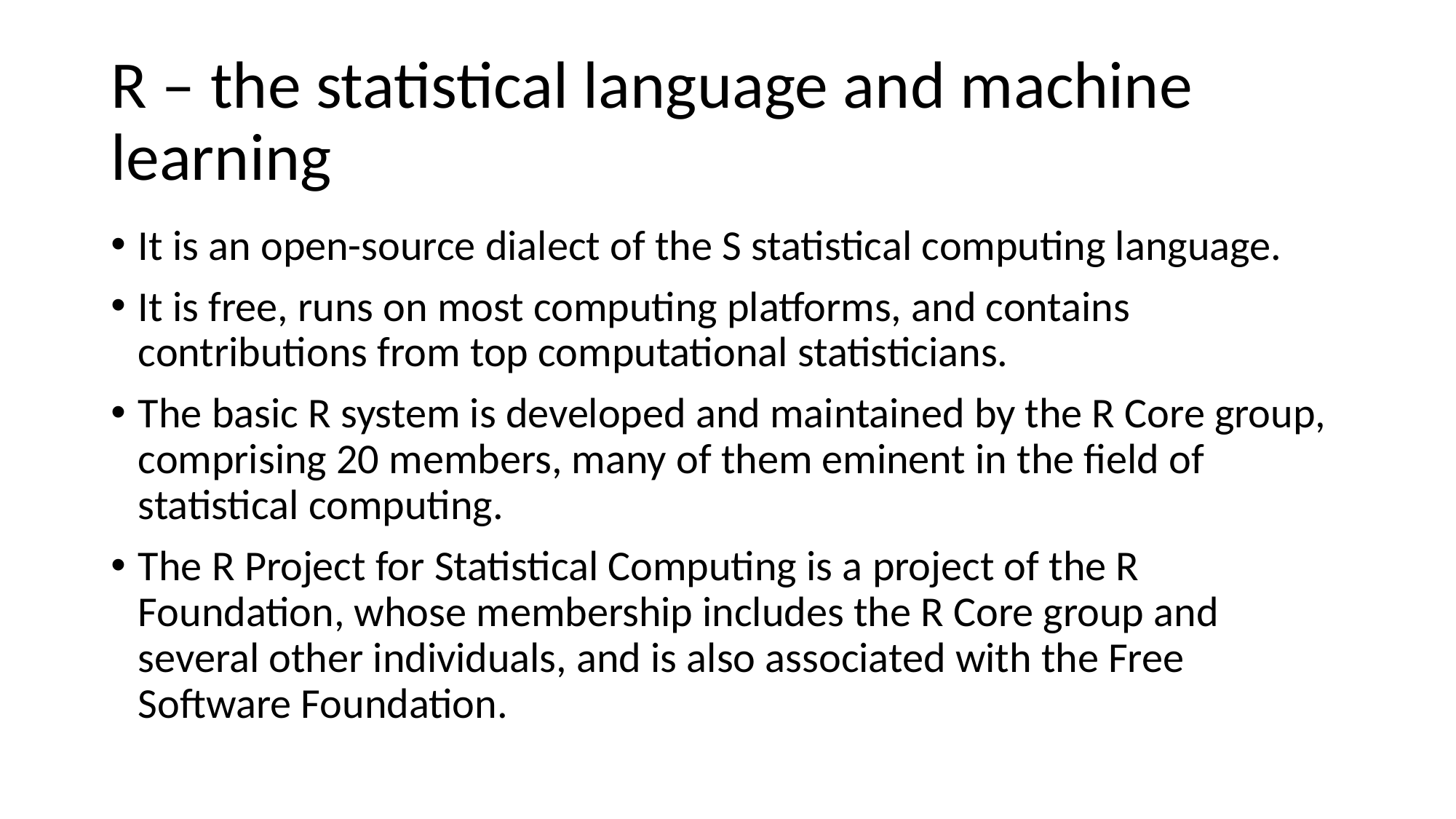

# R – the statistical language and machine learning
It is an open-source dialect of the S statistical computing language.
It is free, runs on most computing platforms, and contains contributions from top computational statisticians.
The basic R system is developed and maintained by the R Core group, comprising 20 members, many of them eminent in the field of statistical computing.
The R Project for Statistical Computing is a project of the R Foundation, whose membership includes the R Core group and several other individuals, and is also associated with the Free Software Foundation.